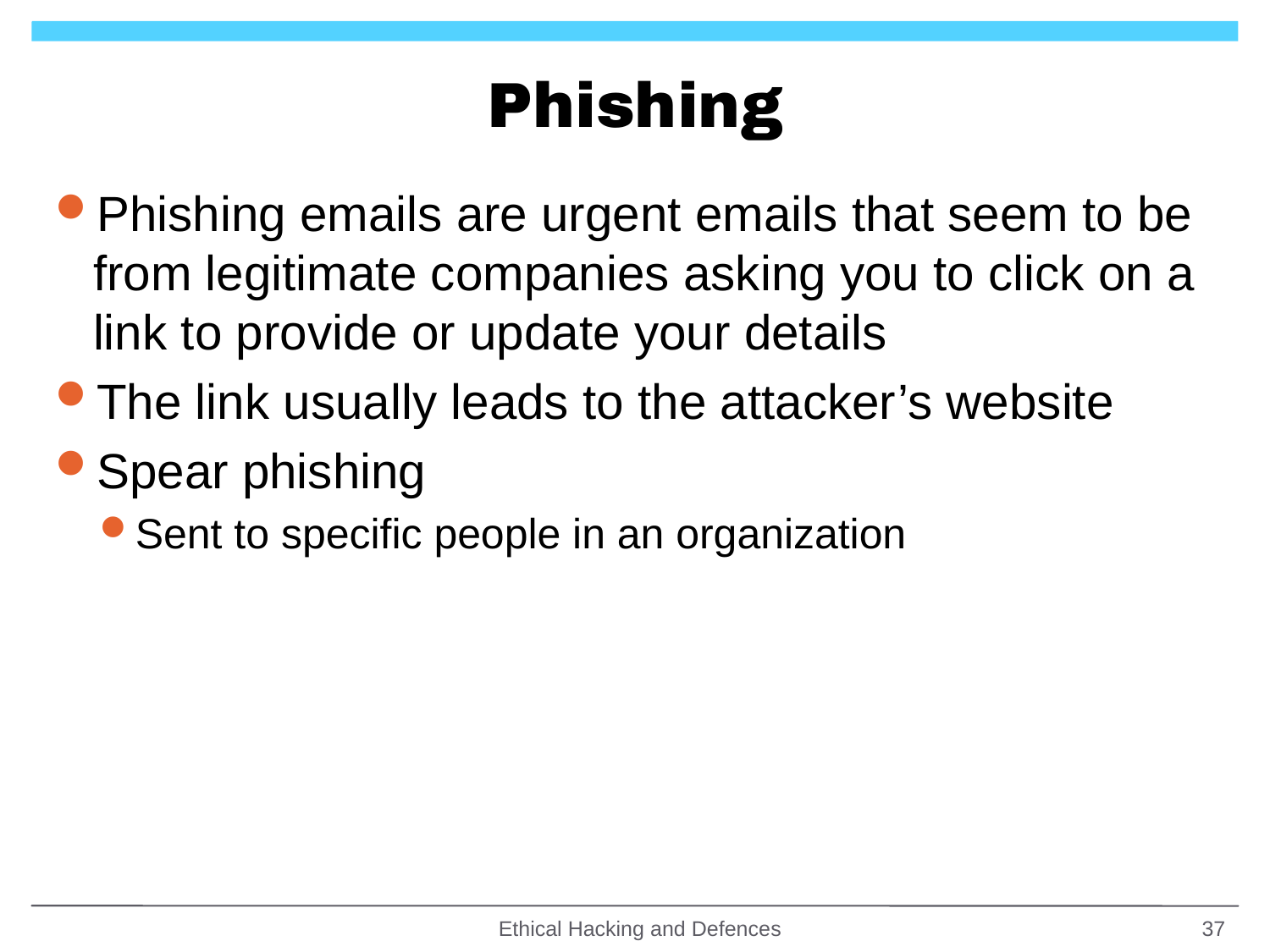

# Phishing
Phishing emails are urgent emails that seem to be from legitimate companies asking you to click on a link to provide or update your details
The link usually leads to the attacker’s website
Spear phishing
Sent to specific people in an organization
Ethical Hacking and Defences
37